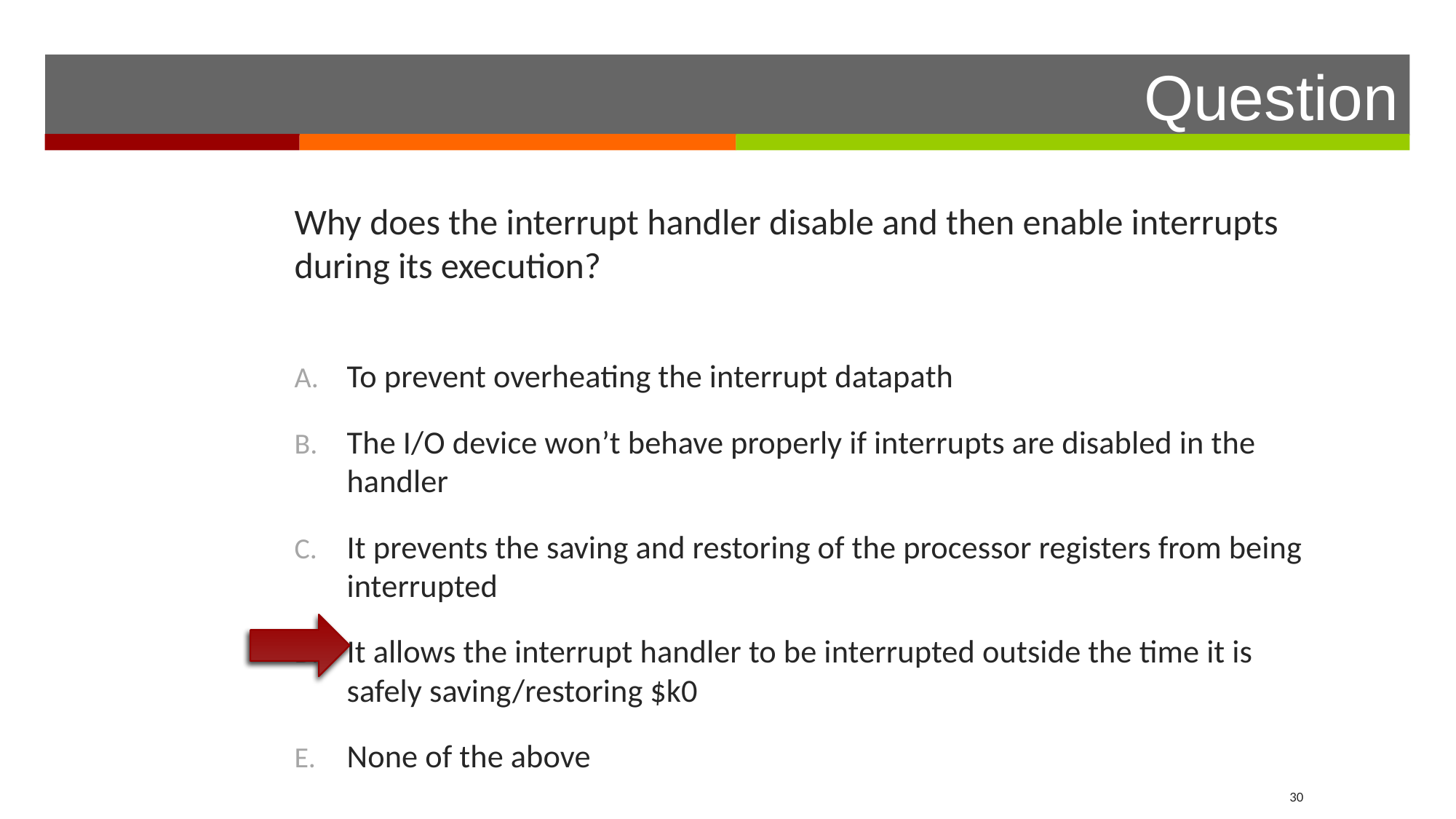

Why does the interrupt handler disable and then enable interrupts during its execution?
To prevent overheating the interrupt datapath
The I/O device won’t behave properly if interrupts are disabled in the handler
It prevents the saving and restoring of the processor registers from being interrupted
It allows the interrupt handler to be interrupted outside the time it is safely saving/restoring $k0
None of the above

30